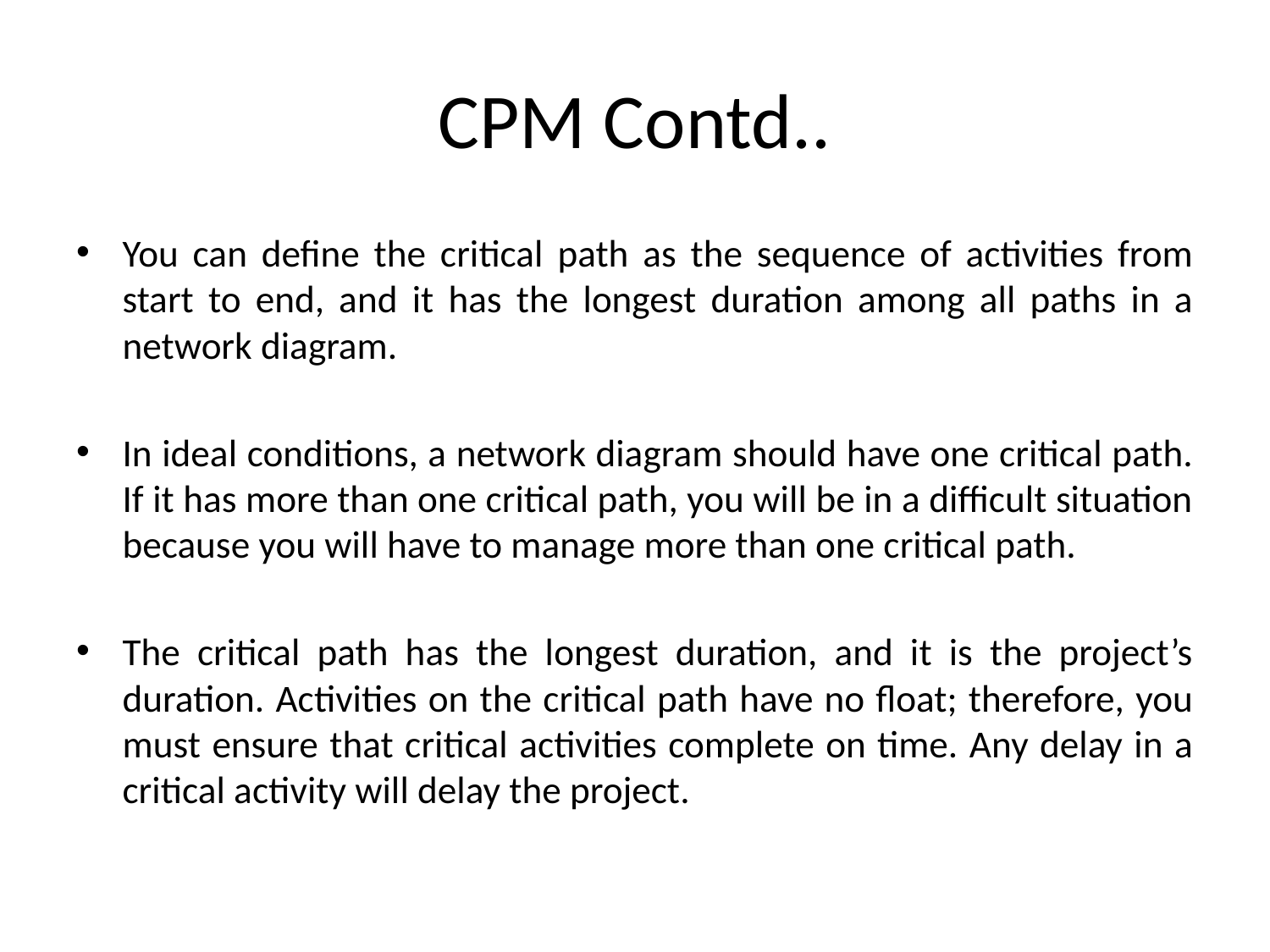

# CPM Contd..
You can define the critical path as the sequence of activities from start to end, and it has the longest duration among all paths in a network diagram.

In ideal conditions, a network diagram should have one critical path. If it has more than one critical path, you will be in a difficult situation because you will have to manage more than one critical path.

The critical path has the longest duration, and it is the project’s duration. Activities on the critical path have no float; therefore, you must ensure that critical activities complete on time. Any delay in a critical activity will delay the project.